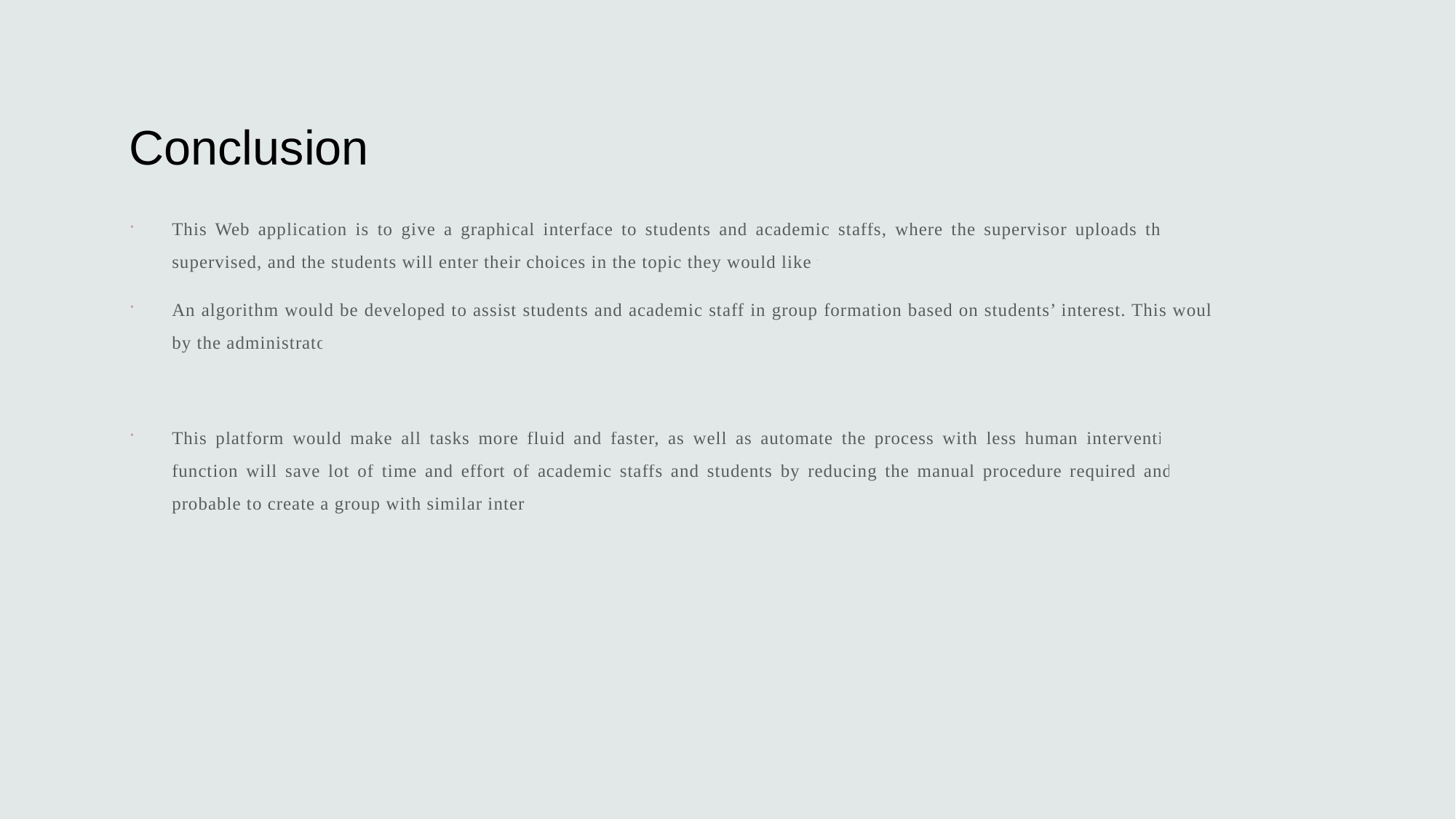

# Conclusion
This Web application is to give a graphical interface to students and academic staffs, where the supervisor uploads the topic that will be supervised, and the students will enter their choices in the topic they would like to work.
An algorithm would be developed to assist students and academic staff in group formation based on students’ interest. This would be managed by the administrator.

This platform would make all tasks more fluid and faster, as well as automate the process with less human intervention. This automated function will save lot of time and effort of academic staffs and students by reducing the manual procedure required and it would be more probable to create a group with similar interests.